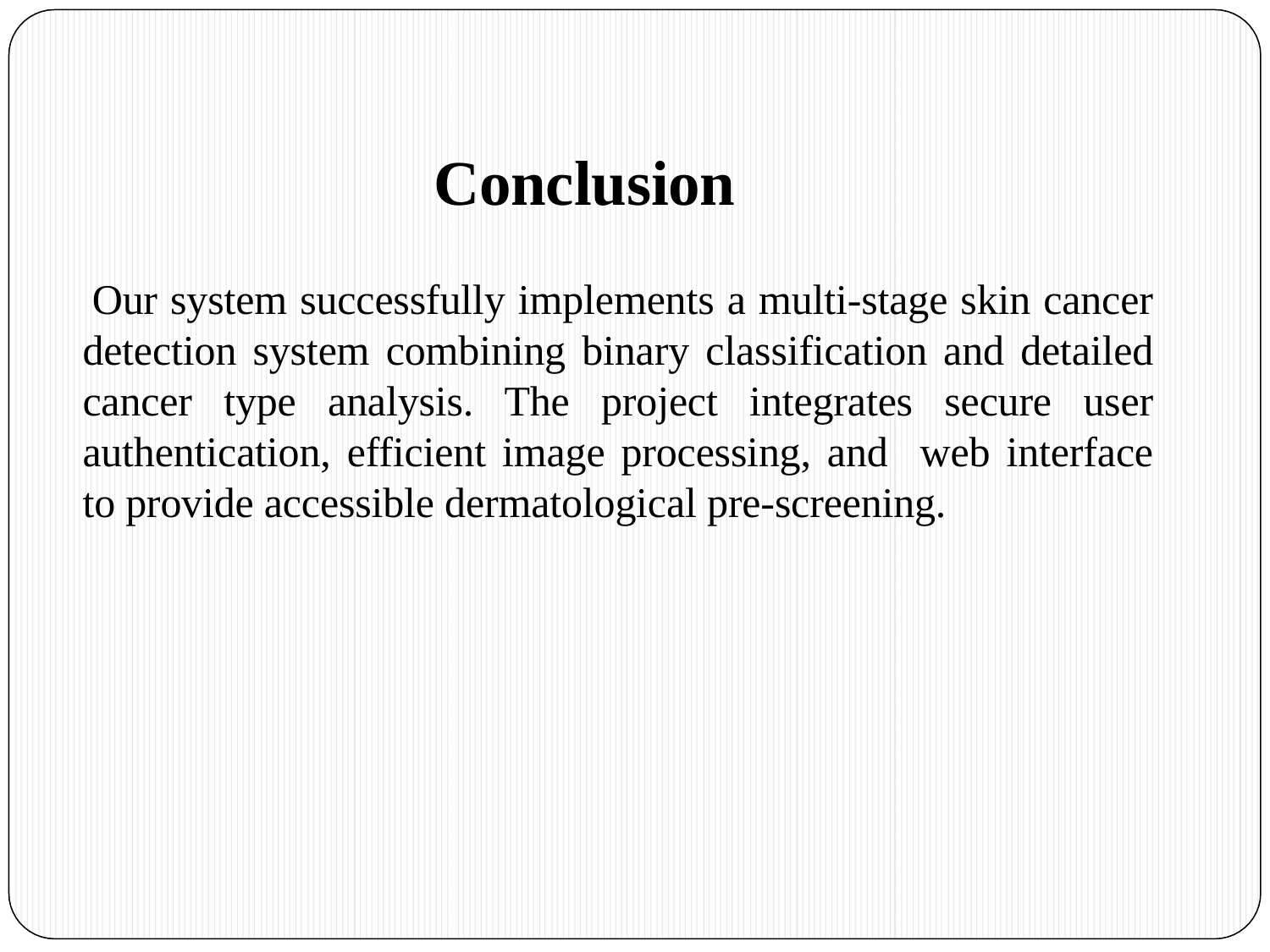

# Conclusion
Our system successfully implements a multi-stage skin cancer detection system combining binary classification and detailed cancer type analysis. The project integrates secure user authentication, efficient image processing, and  web interface to provide accessible dermatological pre-screening.